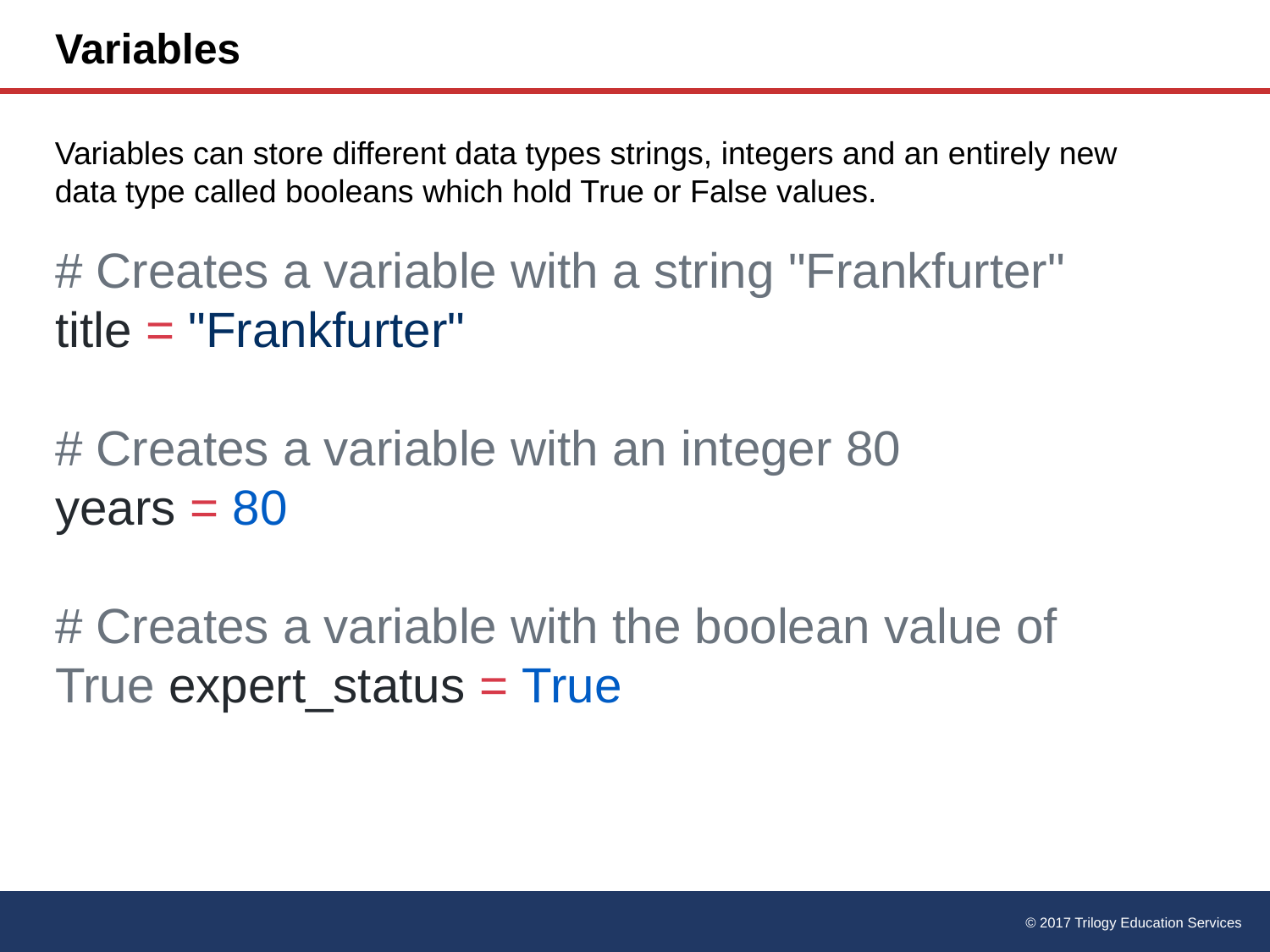

# Variables
Variables can store different data types strings, integers and an entirely new data type called booleans which hold True or False values.
# Creates a variable with a string "Frankfurter"
title = "Frankfurter"
# Creates a variable with an integer 80
years = 80
# Creates a variable with the boolean value of True expert_status = True